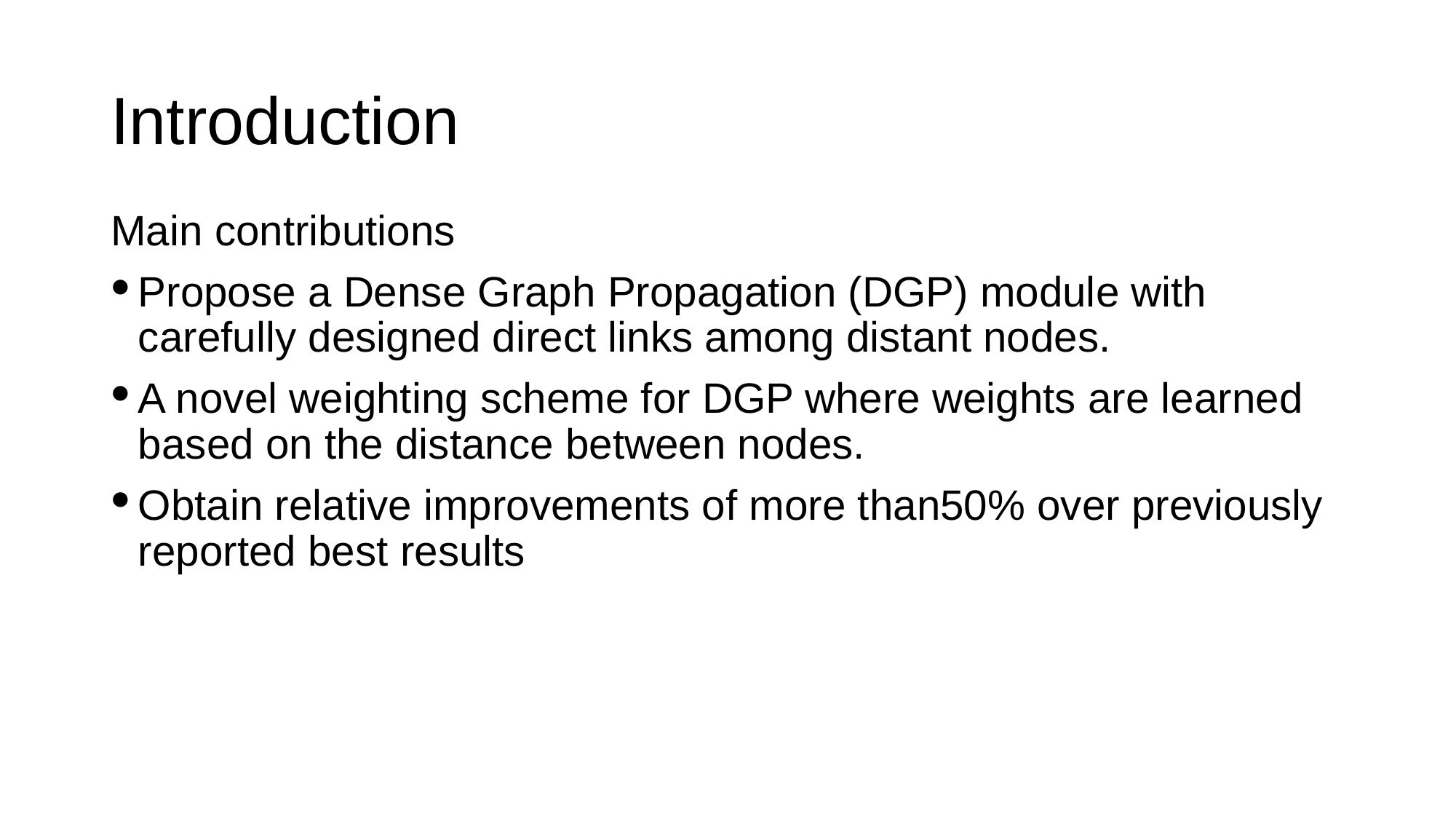

# Introduction
Main contributions
Propose a Dense Graph Propagation (DGP) module with carefully designed direct links among distant nodes.
A novel weighting scheme for DGP where weights are learned based on the distance between nodes.
Obtain relative improvements of more than50% over previously reported best results